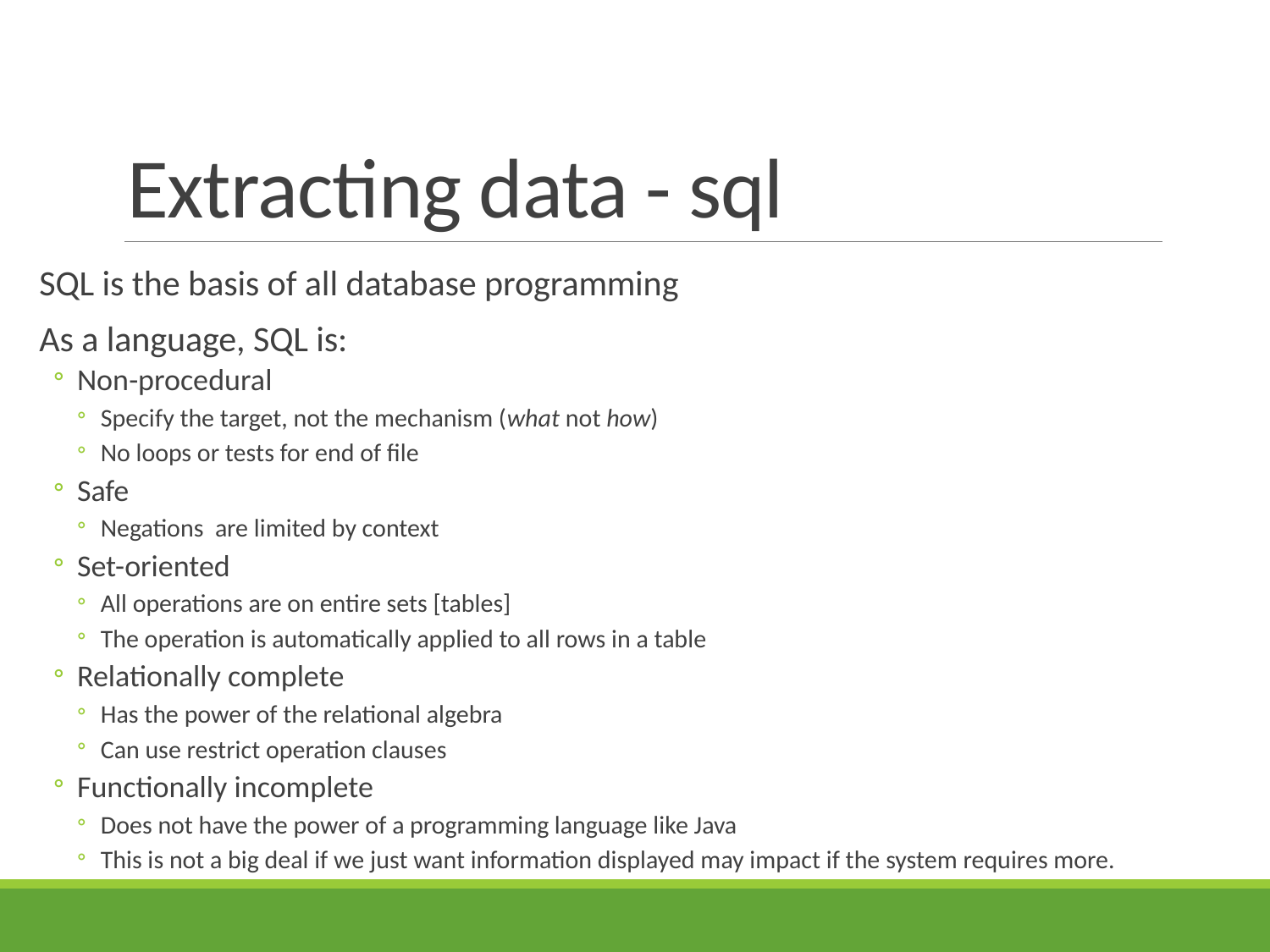

# Extracting data - sql
SQL is the basis of all database programming
As a language, SQL is:
Non-procedural
Specify the target, not the mechanism (what not how)
No loops or tests for end of file
Safe
Negations  are limited by context
Set-oriented
All operations are on entire sets [tables]
The operation is automatically applied to all rows in a table
Relationally complete
Has the power of the relational algebra
Can use restrict operation clauses
Functionally incomplete
Does not have the power of a programming language like Java
This is not a big deal if we just want information displayed may impact if the system requires more.